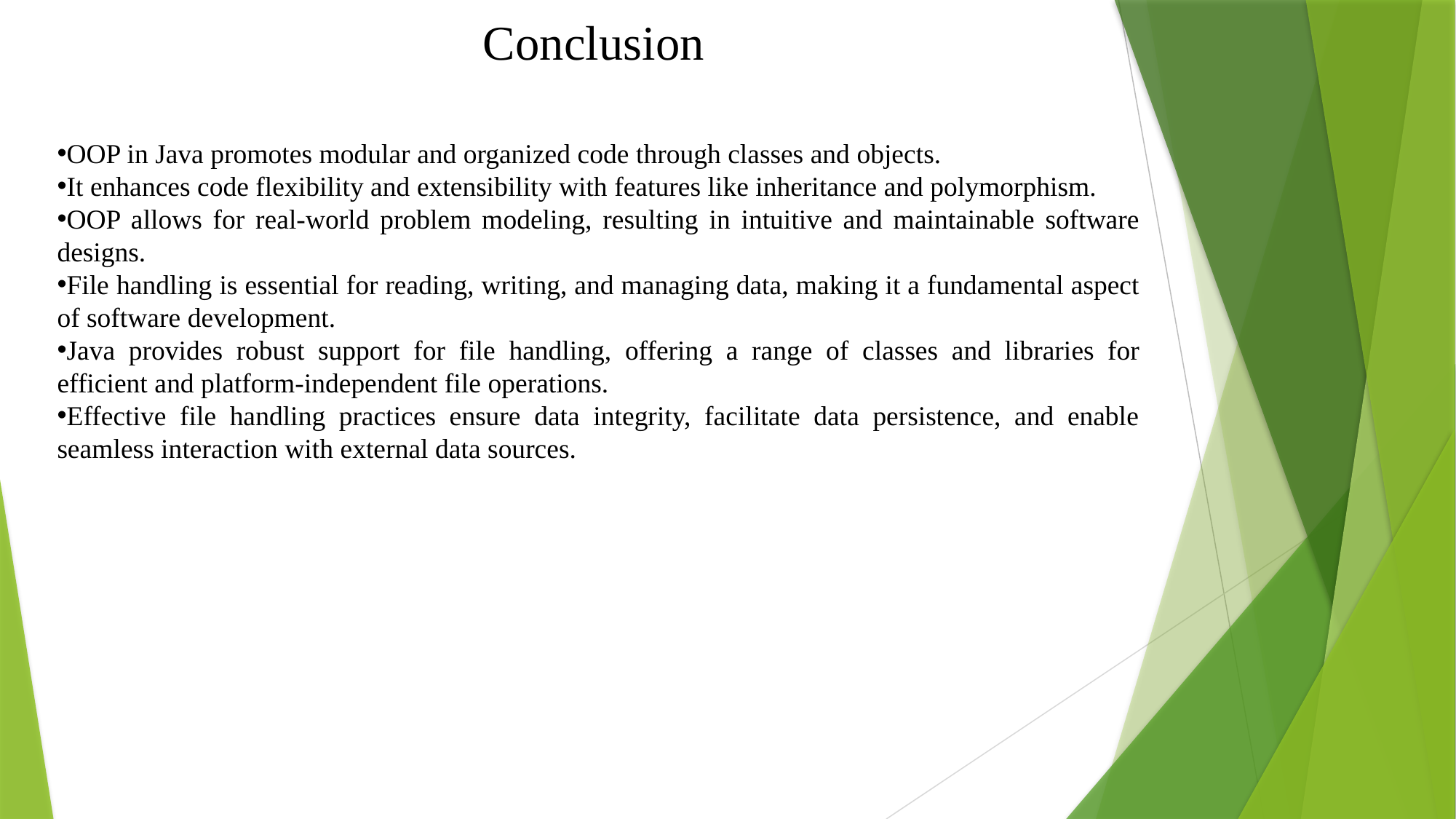

# Conclusion
OOP in Java promotes modular and organized code through classes and objects.
It enhances code flexibility and extensibility with features like inheritance and polymorphism.
OOP allows for real-world problem modeling, resulting in intuitive and maintainable software designs.
File handling is essential for reading, writing, and managing data, making it a fundamental aspect of software development.
Java provides robust support for file handling, offering a range of classes and libraries for efficient and platform-independent file operations.
Effective file handling practices ensure data integrity, facilitate data persistence, and enable seamless interaction with external data sources.